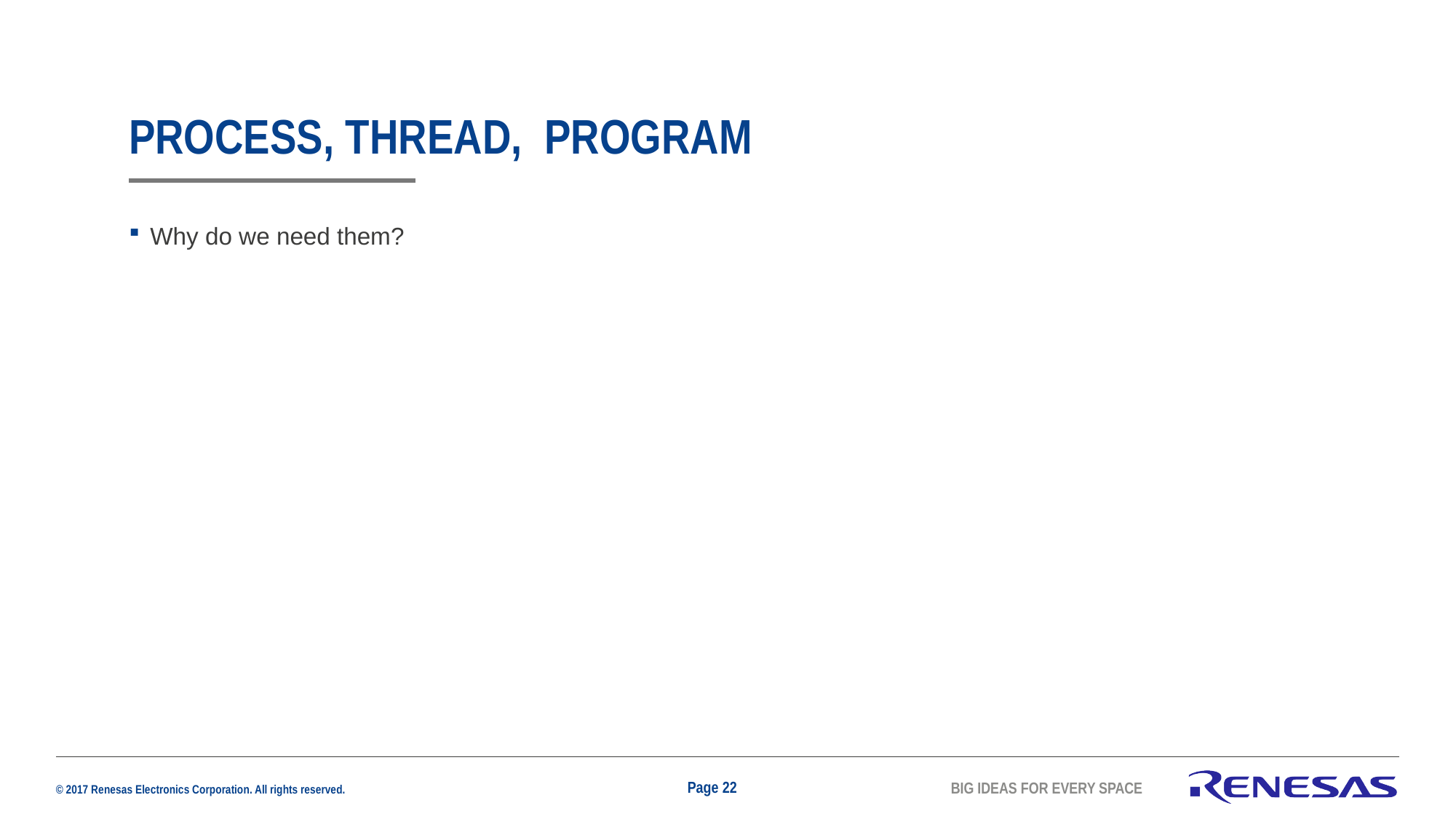

# Process, Thread,  program
Why do we need them?
Page 22